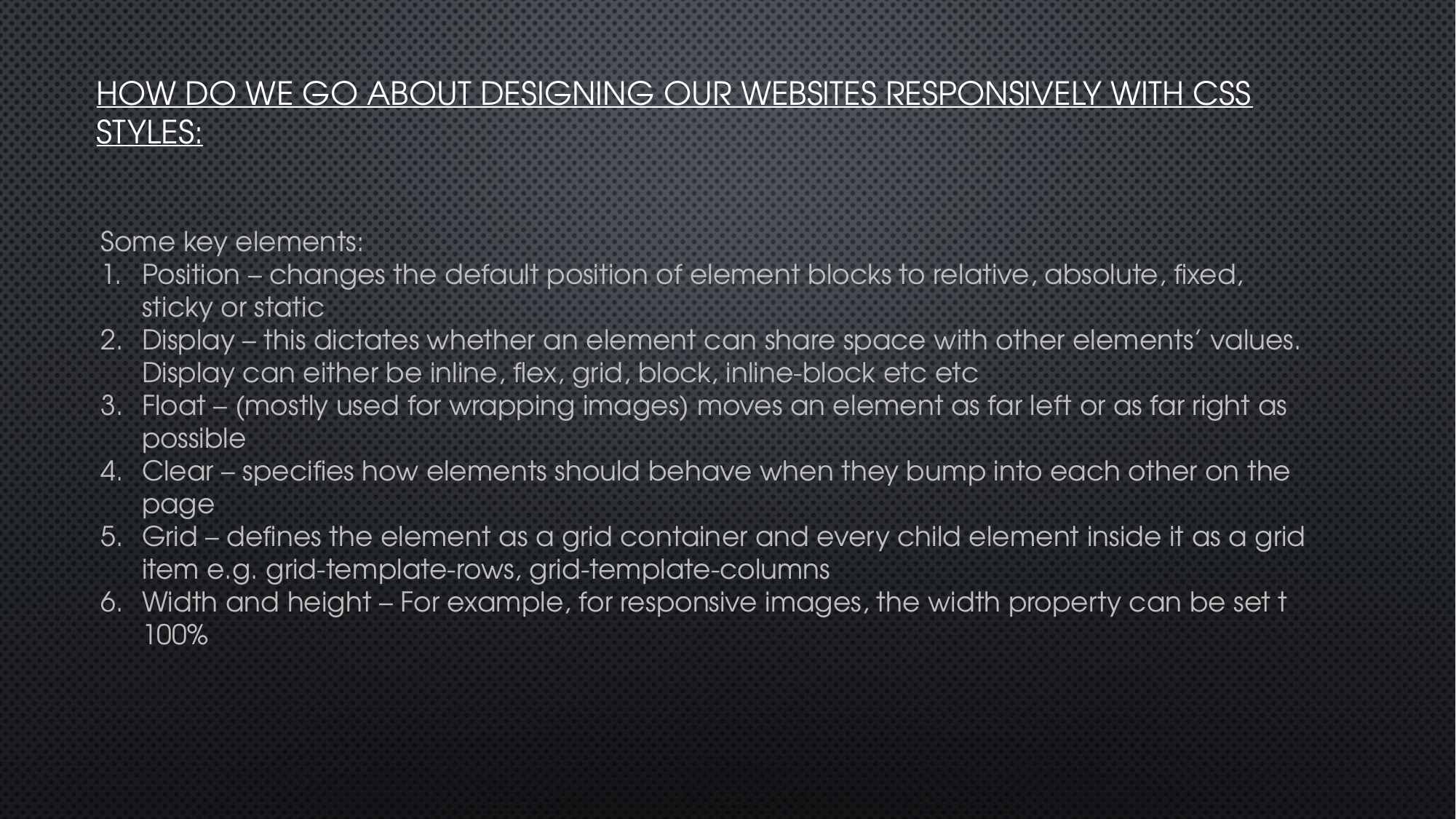

# How do we go about designing our websites Responsively with css styles:
Some key elements:
Position – changes the default position of element blocks to relative, absolute, fixed, sticky or static
Display – this dictates whether an element can share space with other elements’ values. Display can either be inline, flex, grid, block, inline-block etc etc
Float – (mostly used for wrapping images) moves an element as far left or as far right as possible
Clear – specifies how elements should behave when they bump into each other on the page
Grid – defines the element as a grid container and every child element inside it as a grid item e.g. grid-template-rows, grid-template-columns
Width and height – For example, for responsive images, the width property can be set t 100%